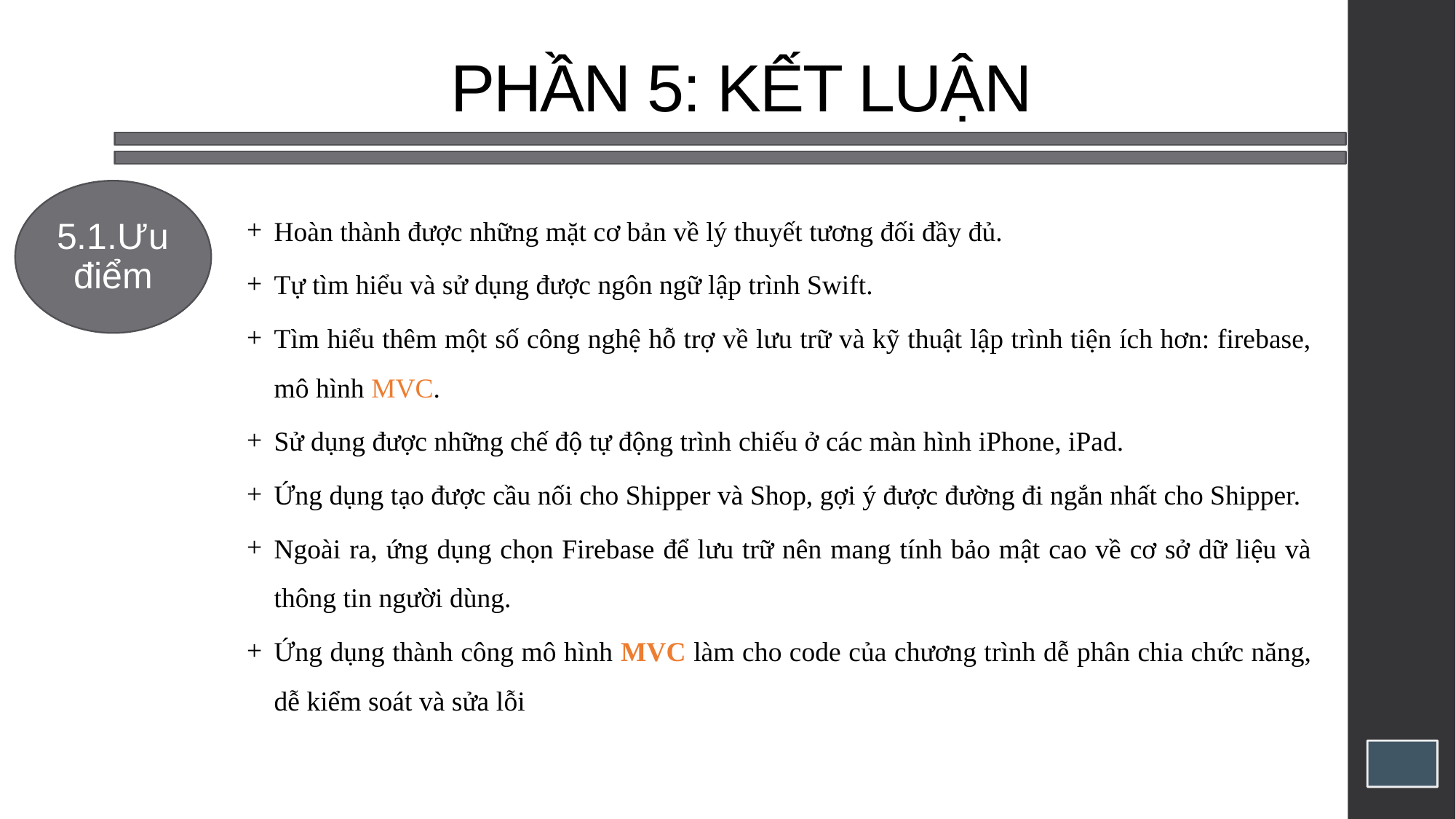

PHẦN 5: KẾT LUẬN

5.1.Ưu điểm
Hoàn thành được những mặt cơ bản về lý thuyết tương đối đầy đủ.
Tự tìm hiểu và sử dụng được ngôn ngữ lập trình Swift.
Tìm hiểu thêm một số công nghệ hỗ trợ về lưu trữ và kỹ thuật lập trình tiện ích hơn: firebase, mô hình MVC.
Sử dụng được những chế độ tự động trình chiếu ở các màn hình iPhone, iPad.
Ứng dụng tạo được cầu nối cho Shipper và Shop, gợi ý được đường đi ngắn nhất cho Shipper.
Ngoài ra, ứng dụng chọn Firebase để lưu trữ nên mang tính bảo mật cao về cơ sở dữ liệu và thông tin người dùng.
Ứng dụng thành công mô hình MVC làm cho code của chương trình dễ phân chia chức năng, dễ kiểm soát và sửa lỗi
18